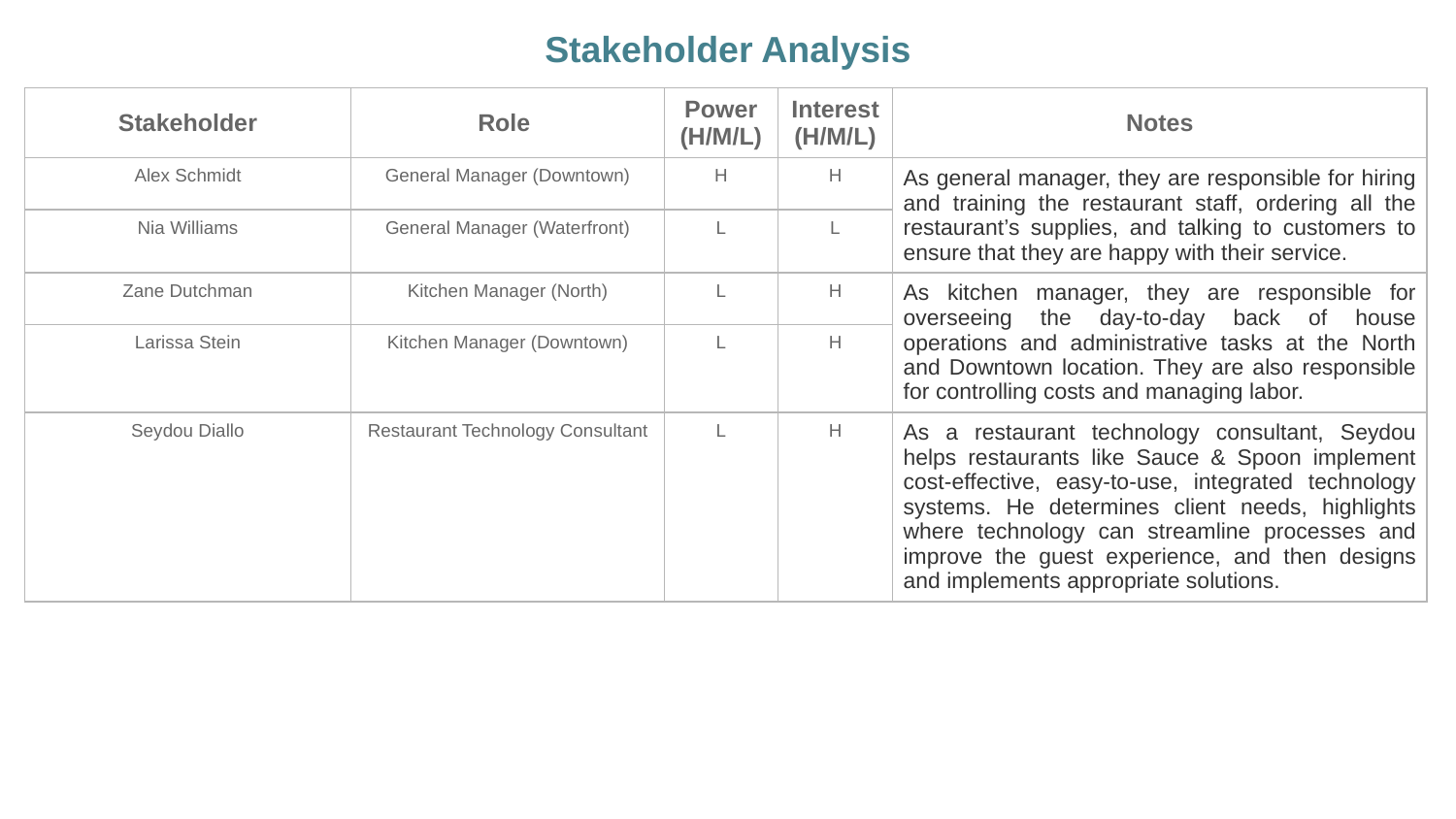

Stakeholder Analysis
| Stakeholder | Role | Power (H/M/L) | Interest (H/M/L) | Notes |
| --- | --- | --- | --- | --- |
| Alex Schmidt | General Manager (Downtown) | H | H | As general manager, they are responsible for hiring and training the restaurant staff, ordering all the restaurant’s supplies, and talking to customers to ensure that they are happy with their service. |
| Nia Williams | General Manager (Waterfront) | L | L |  |
| Zane Dutchman | Kitchen Manager (North) | L | H | As kitchen manager, they are responsible for overseeing the day-to-day back of house operations and administrative tasks at the North and Downtown location. They are also responsible for controlling costs and managing labor. |
| Larissa Stein | Kitchen Manager (Downtown) | L | H |  |
| Seydou Diallo | Restaurant Technology Consultant | L | H | As a restaurant technology consultant, Seydou helps restaurants like Sauce & Spoon implement cost-effective, easy-to-use, integrated technology systems. He determines client needs, highlights where technology can streamline processes and improve the guest experience, and then designs and implements appropriate solutions. |